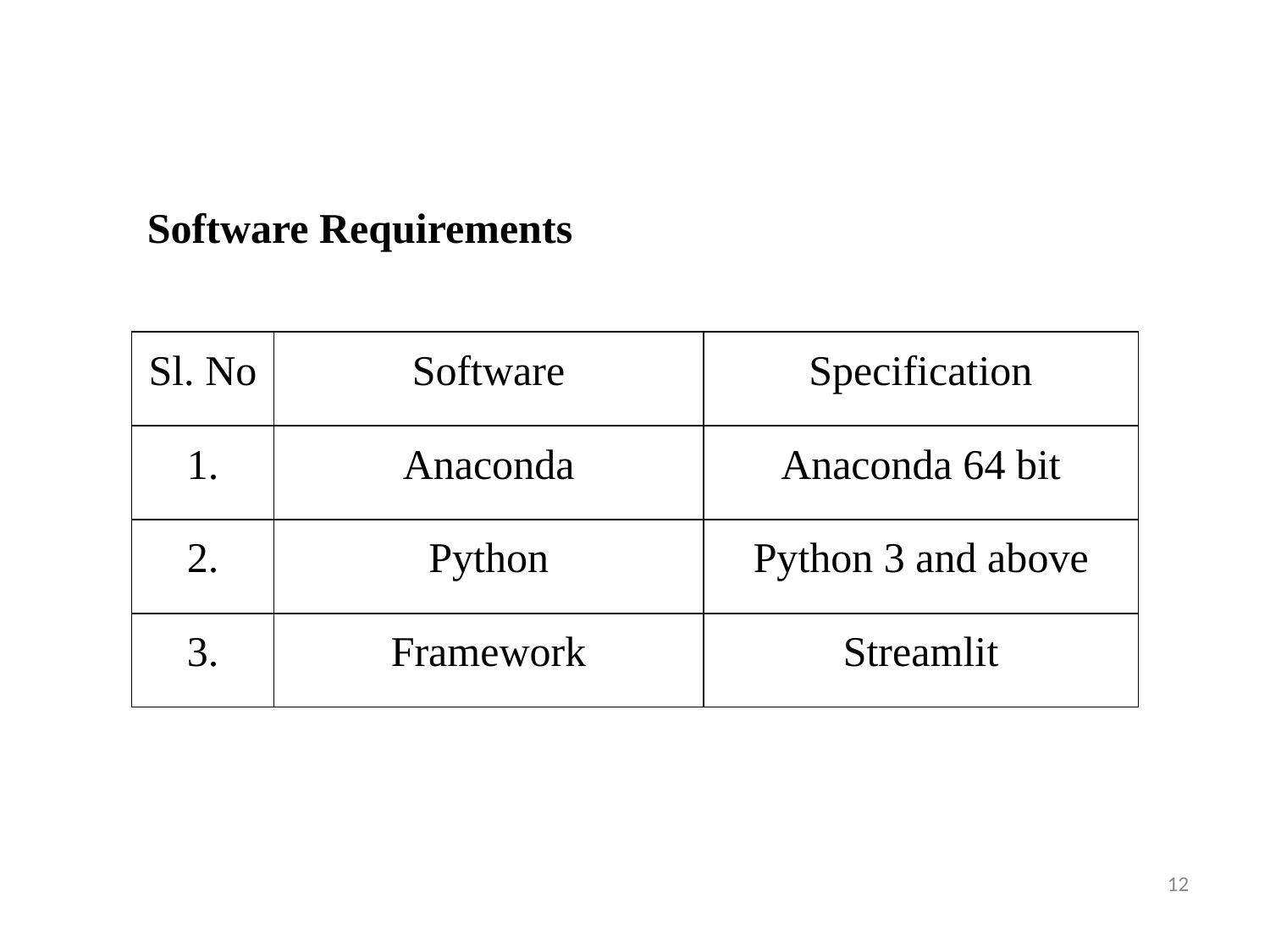

Software Requirements
| Sl. No | Software | Specification |
| --- | --- | --- |
| 1. | Anaconda | Anaconda 64 bit |
| 2. | Python | Python 3 and above |
| 3. | Framework | Streamlit |
12